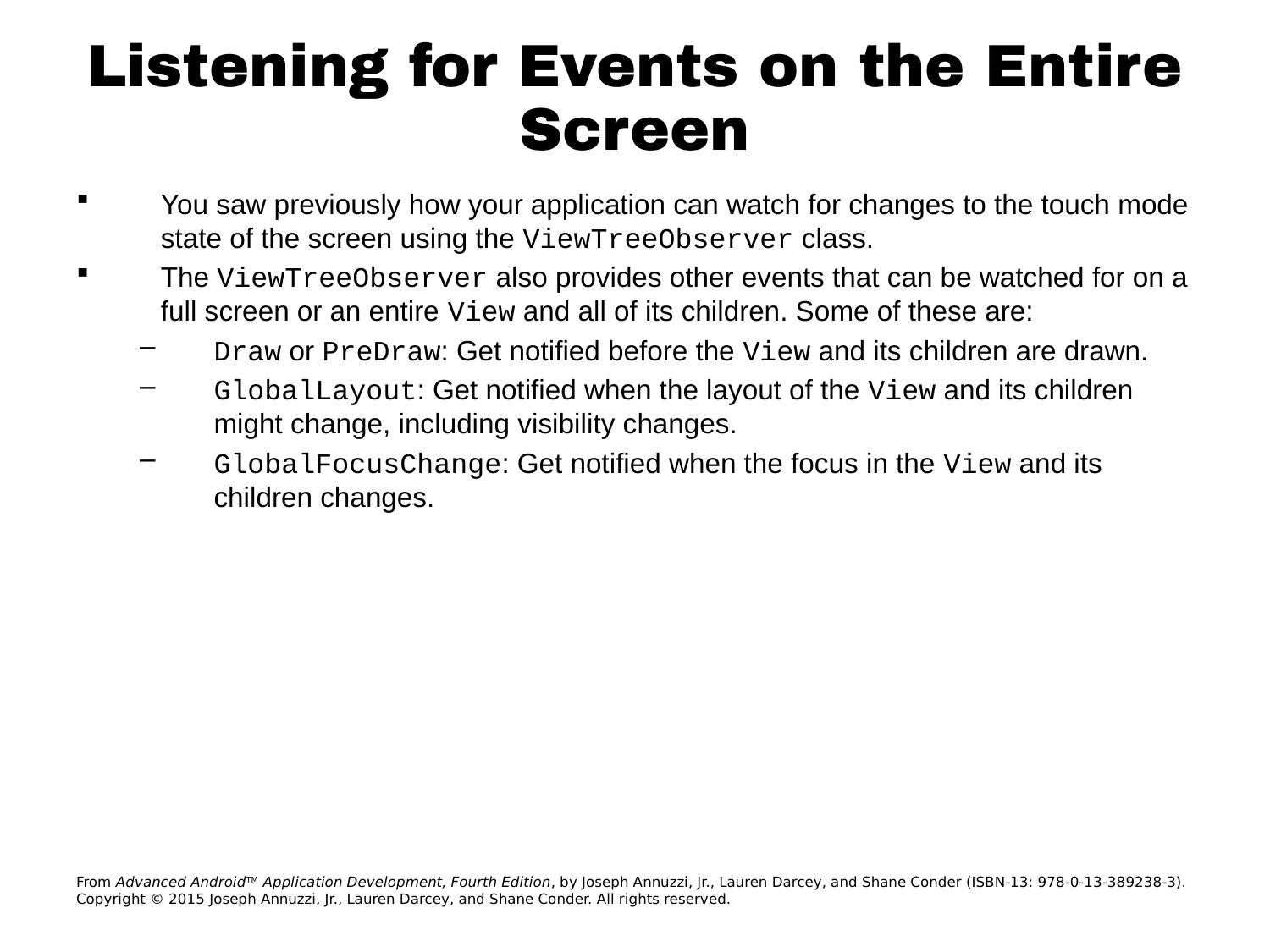

# Listening for Events on the Entire Screen
You saw previously how your application can watch for changes to the touch mode state of the screen using the ViewTreeObserver class.
The ViewTreeObserver also provides other events that can be watched for on a full screen or an entire View and all of its children. Some of these are:
Draw or PreDraw: Get notified before the View and its children are drawn.
GlobalLayout: Get notified when the layout of the View and its children might change, including visibility changes.
GlobalFocusChange: Get notified when the focus in the View and its children changes.
From Advanced AndroidTM Application Development, Fourth Edition, by Joseph Annuzzi, Jr., Lauren Darcey, and Shane Conder (ISBN-13: 978-0-13-389238-3). Copyright © 2015 Joseph Annuzzi, Jr., Lauren Darcey, and Shane Conder. All rights reserved.